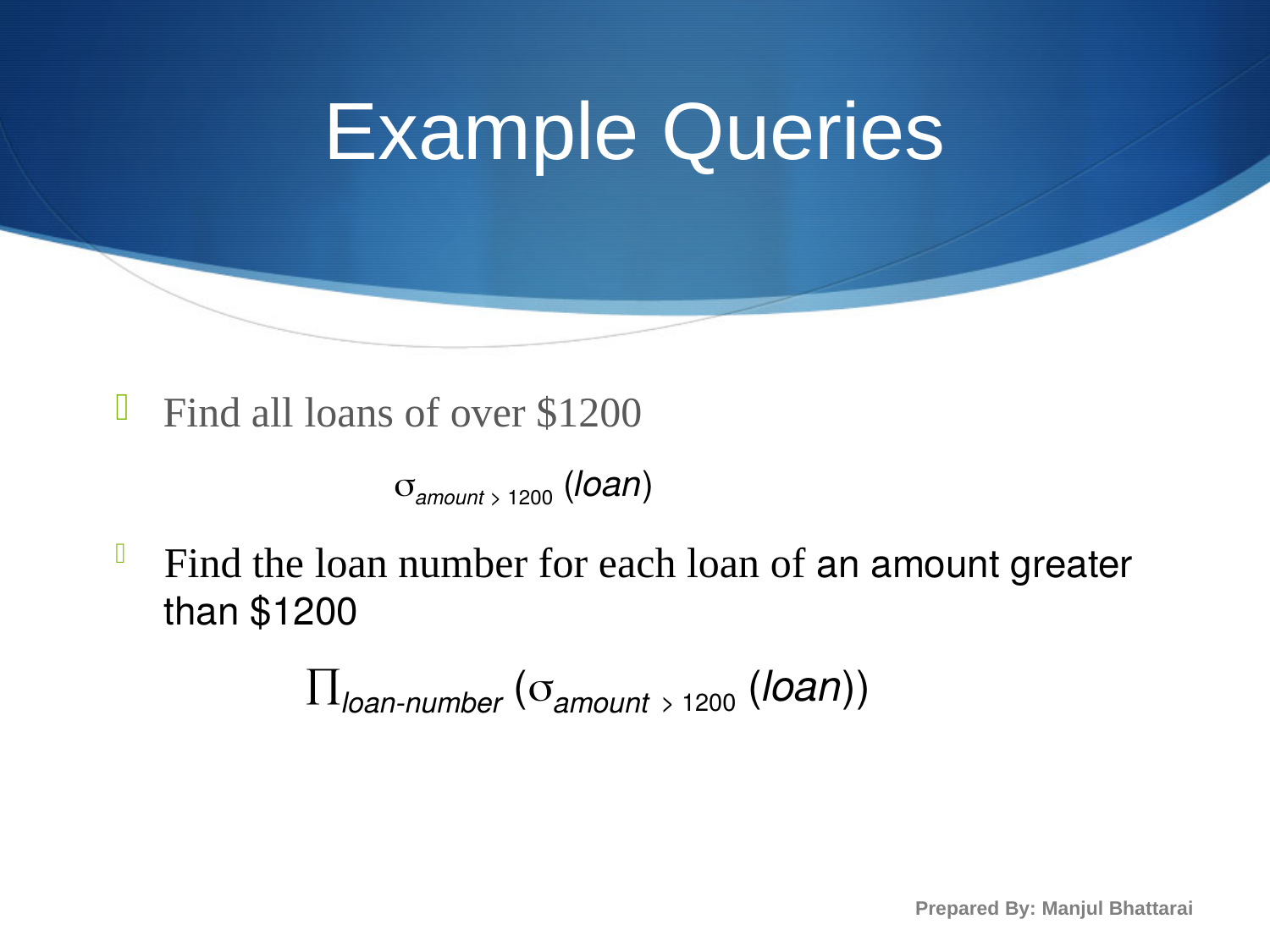

# Example Queries
Find all loans of over $1200

σamount > 1200 (loan)
Find the loan number for each loan of an amount greater than $1200

∏loan-number (σamount > 1200 (loan))

Prepared By: Manjul Bhattarai